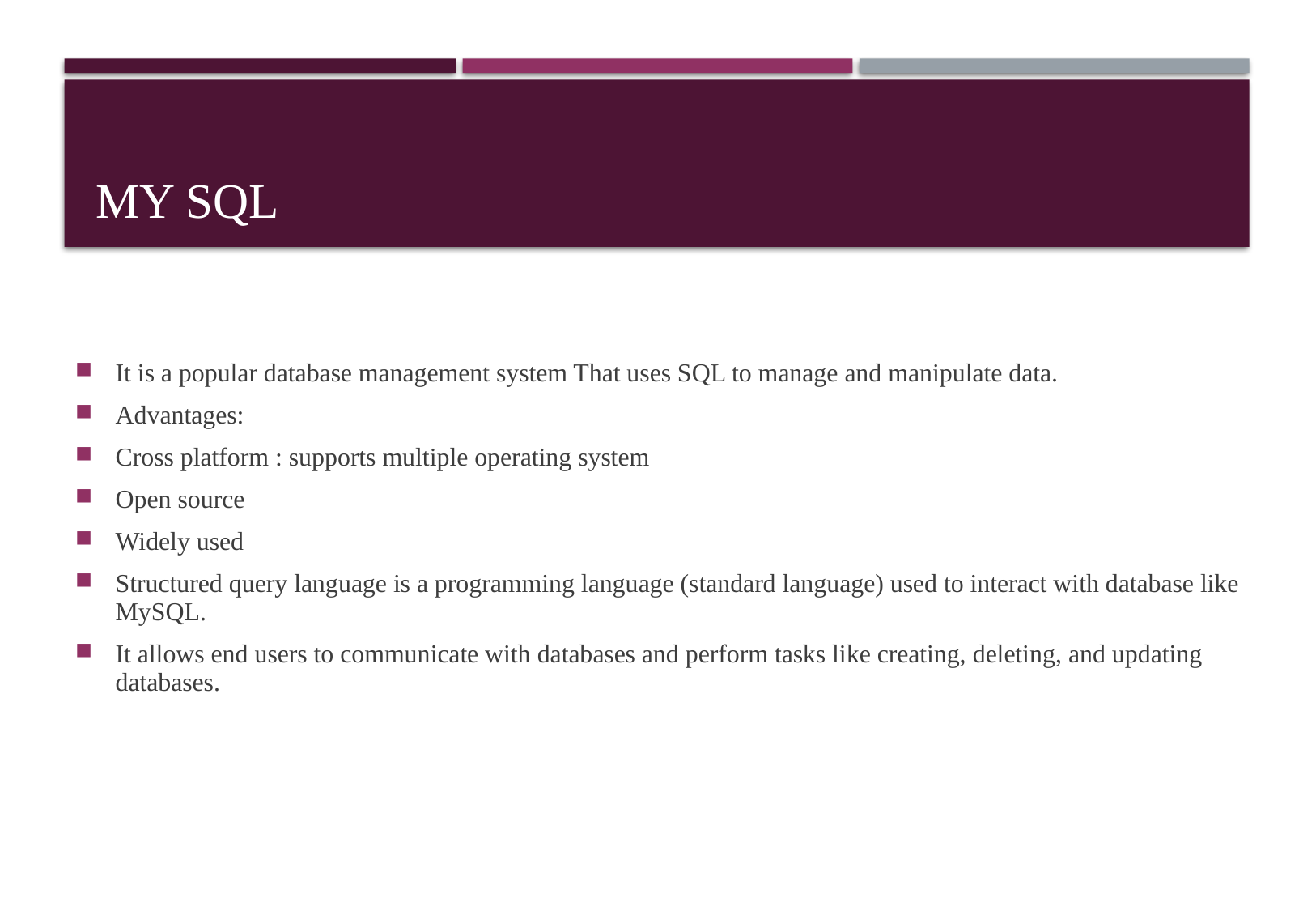

# MY SQL
It is a popular database management system That uses SQL to manage and manipulate data.
Advantages:
Cross platform : supports multiple operating system
Open source
Widely used
Structured query language is a programming language (standard language) used to interact with database like MySQL.
It allows end users to communicate with databases and perform tasks like creating, deleting, and updating databases.